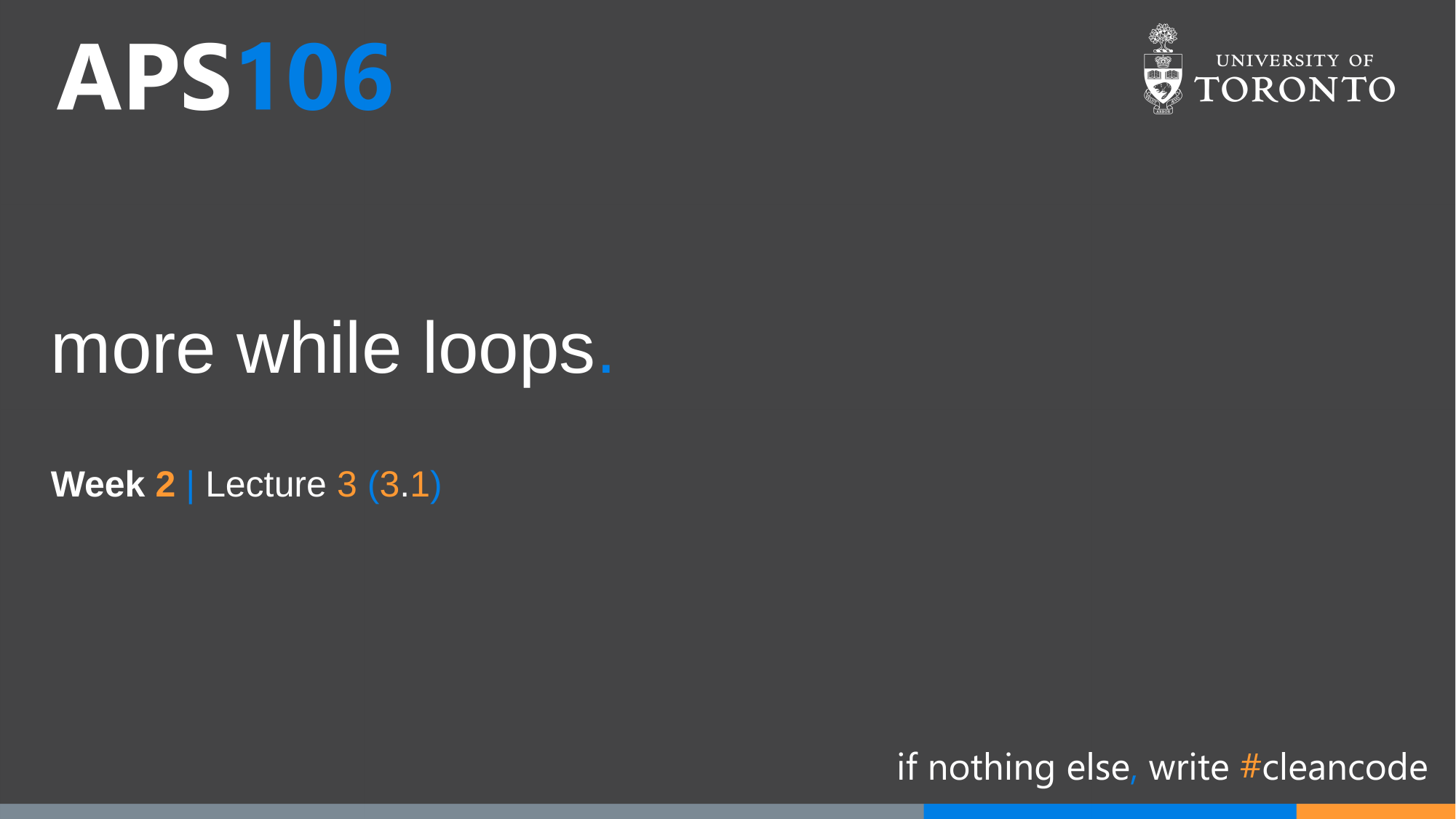

# more while loops.
Week 2 | Lecture 3 (3.1)